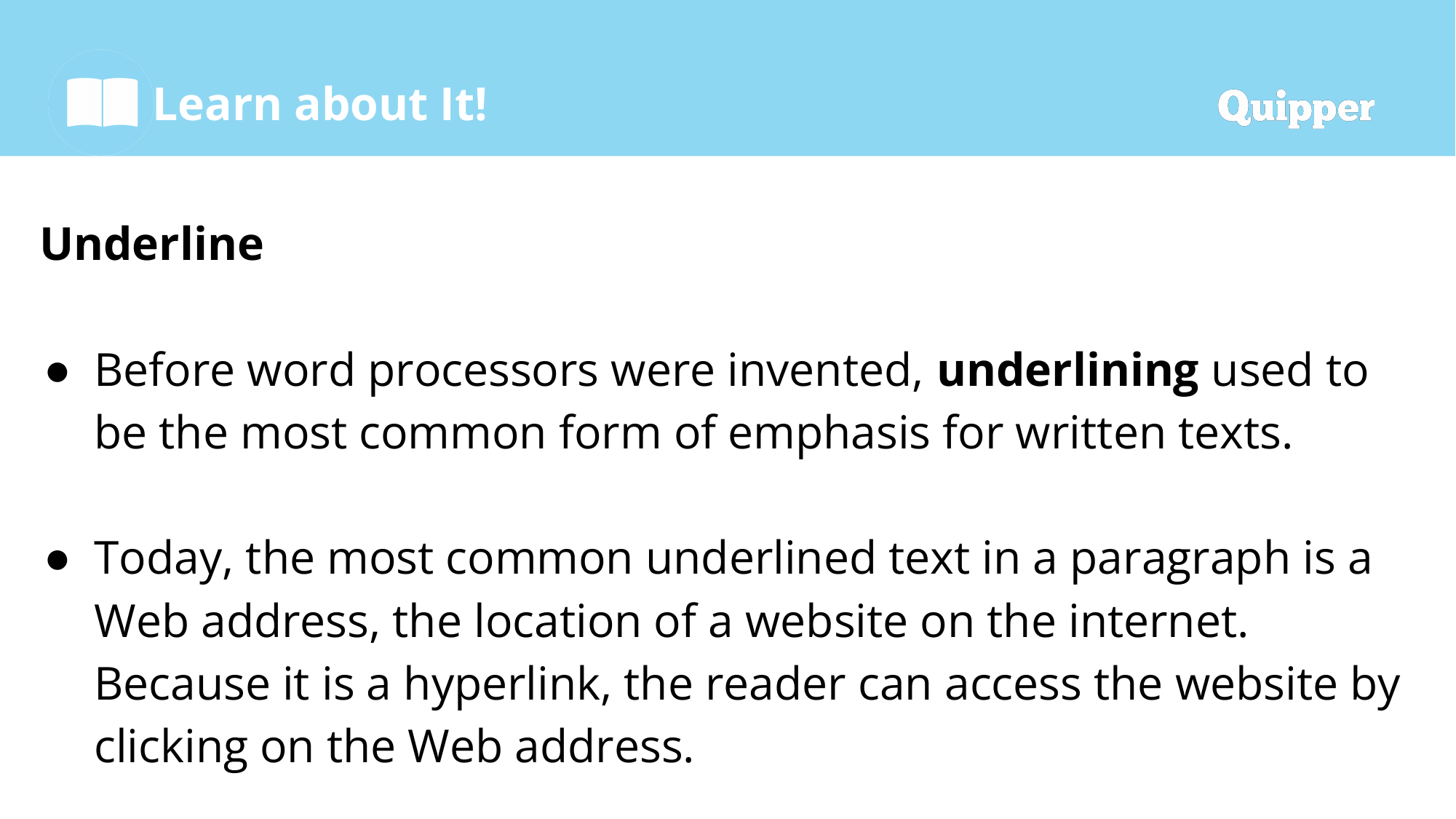

Underline

Before word processors were invented, underlining used to be the most common form of emphasis for written texts.

Today, the most common underlined text in a paragraph is a Web address, the location of a website on the internet. Because it is a hyperlink, the reader can access the website by clicking on the Web address.